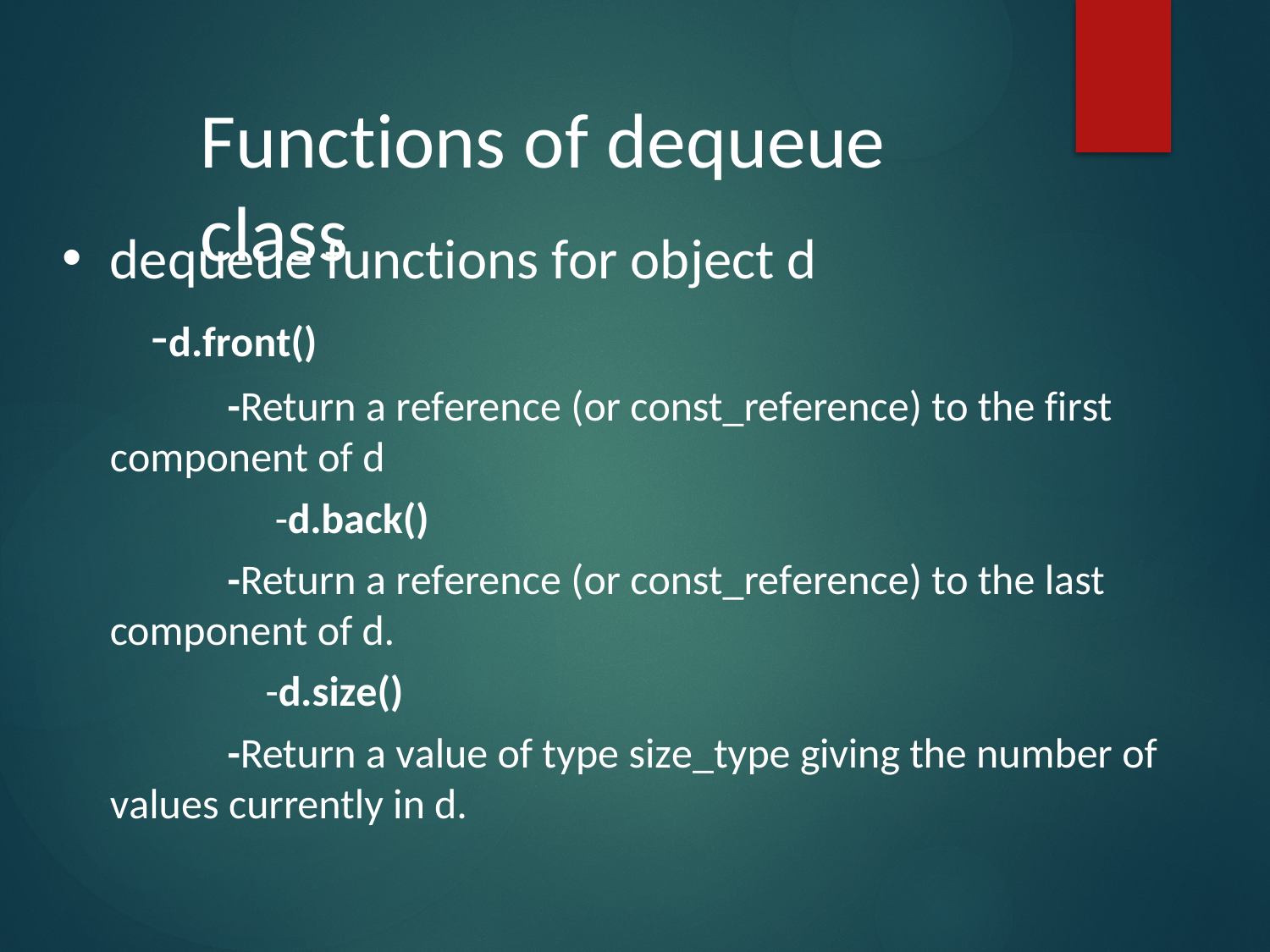

Functions of dequeue	class
dequeue functions for object d
-d.front()
-Return a reference (or const_reference) to the first component of d
-d.back()
-Return a reference (or const_reference) to the last component of d.
-d.size()
-Return a value of type size_type giving the number of values currently in d.